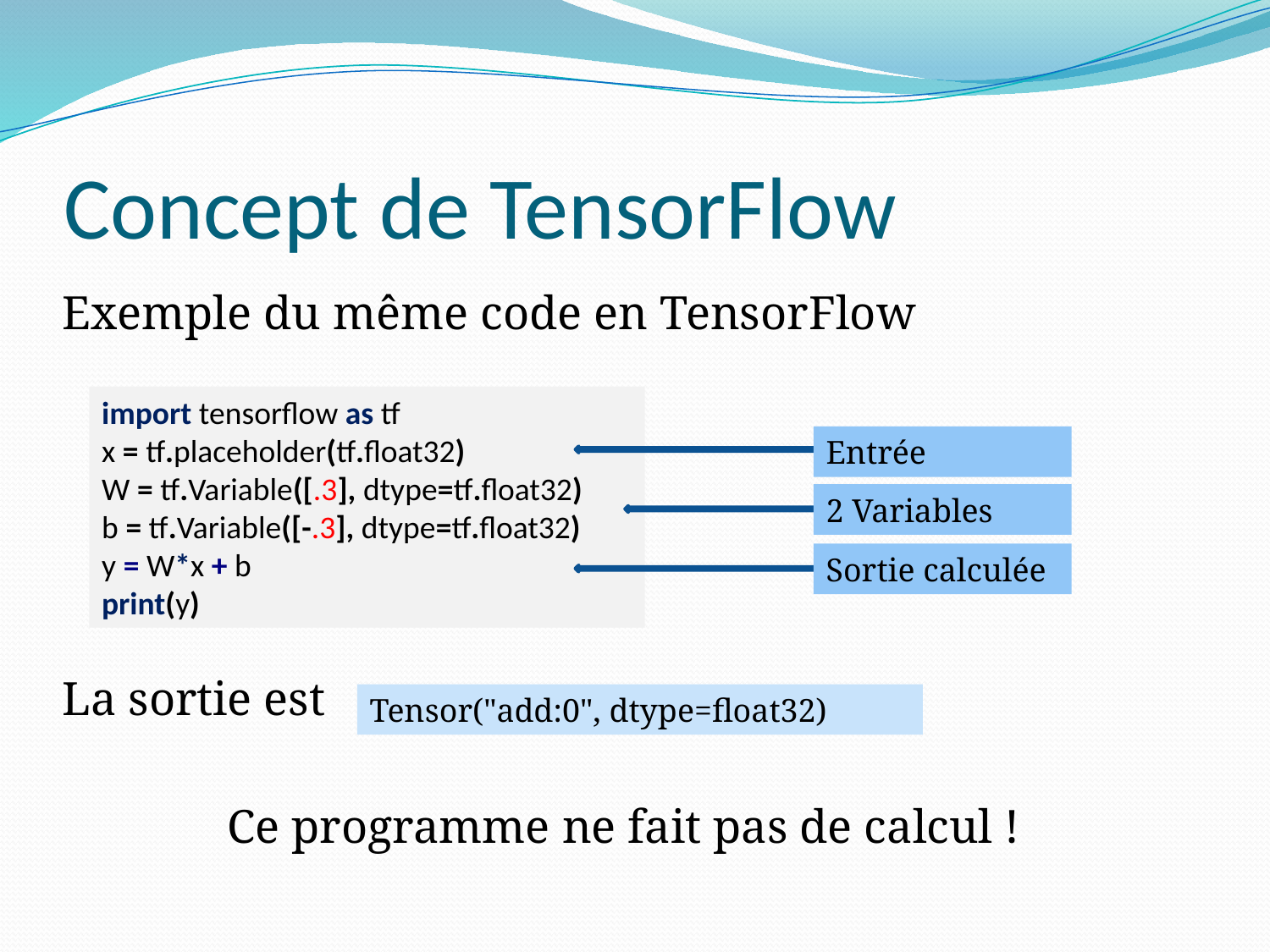

# Concept de TensorFlow
Exemple du même code en TensorFlow

La sortie est

		Ce programme ne fait pas de calcul !
import tensorflow as tf
x = tf.placeholder(tf.float32)
W = tf.Variable([.3], dtype=tf.float32)
b = tf.Variable([-.3], dtype=tf.float32)
y = W*x + b
print(y)
Entrée

2 Variables

Sortie calculée

Tensor("add:0", dtype=float32)